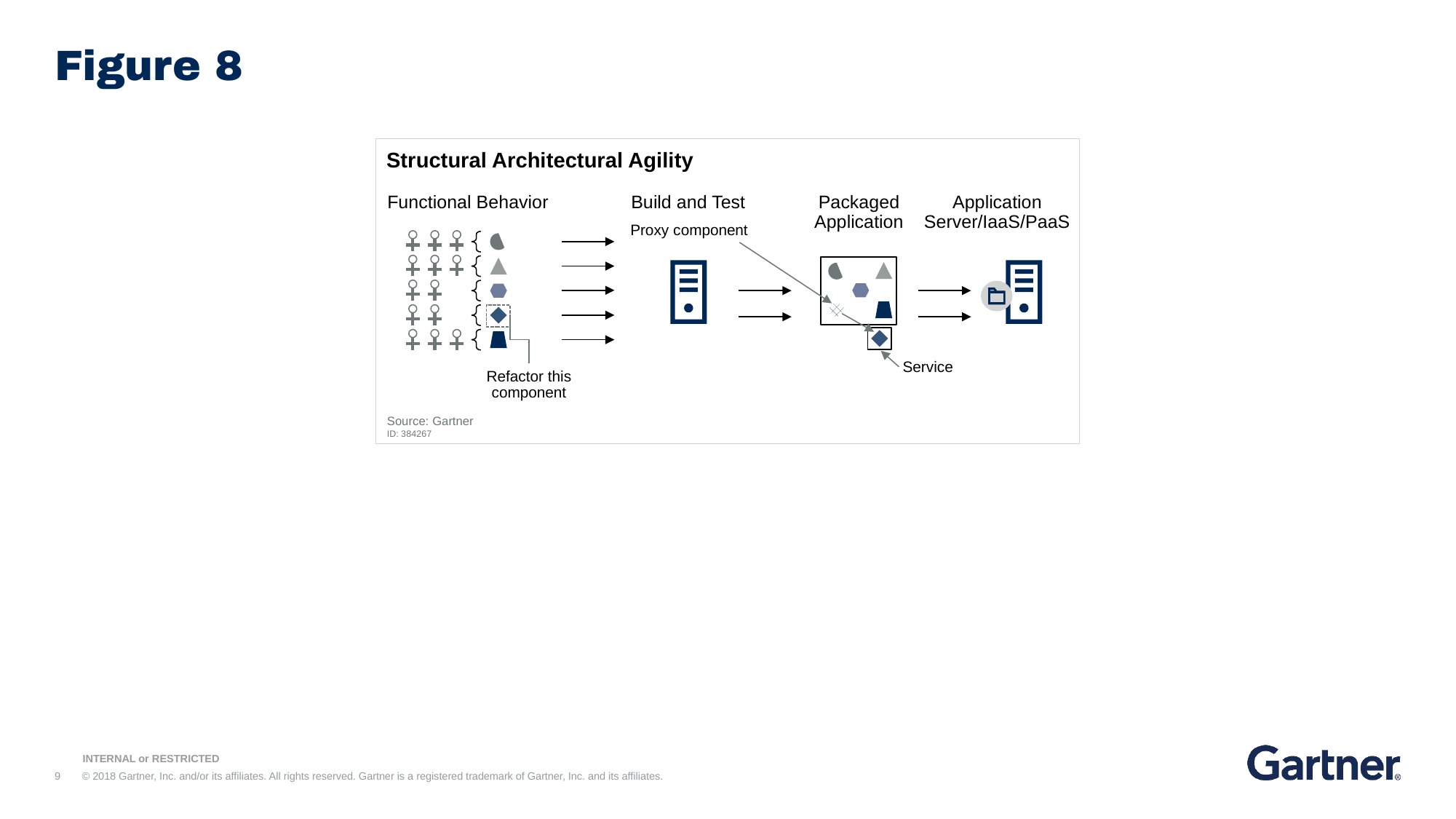

# Figure 8

Source: Gartner
ID: 384267
Structural Architectural Agility
Functional Behavior
Build and Test
Packaged
Application
Application
Server/IaaS/PaaS
Proxy component

Service
Refactor this
component